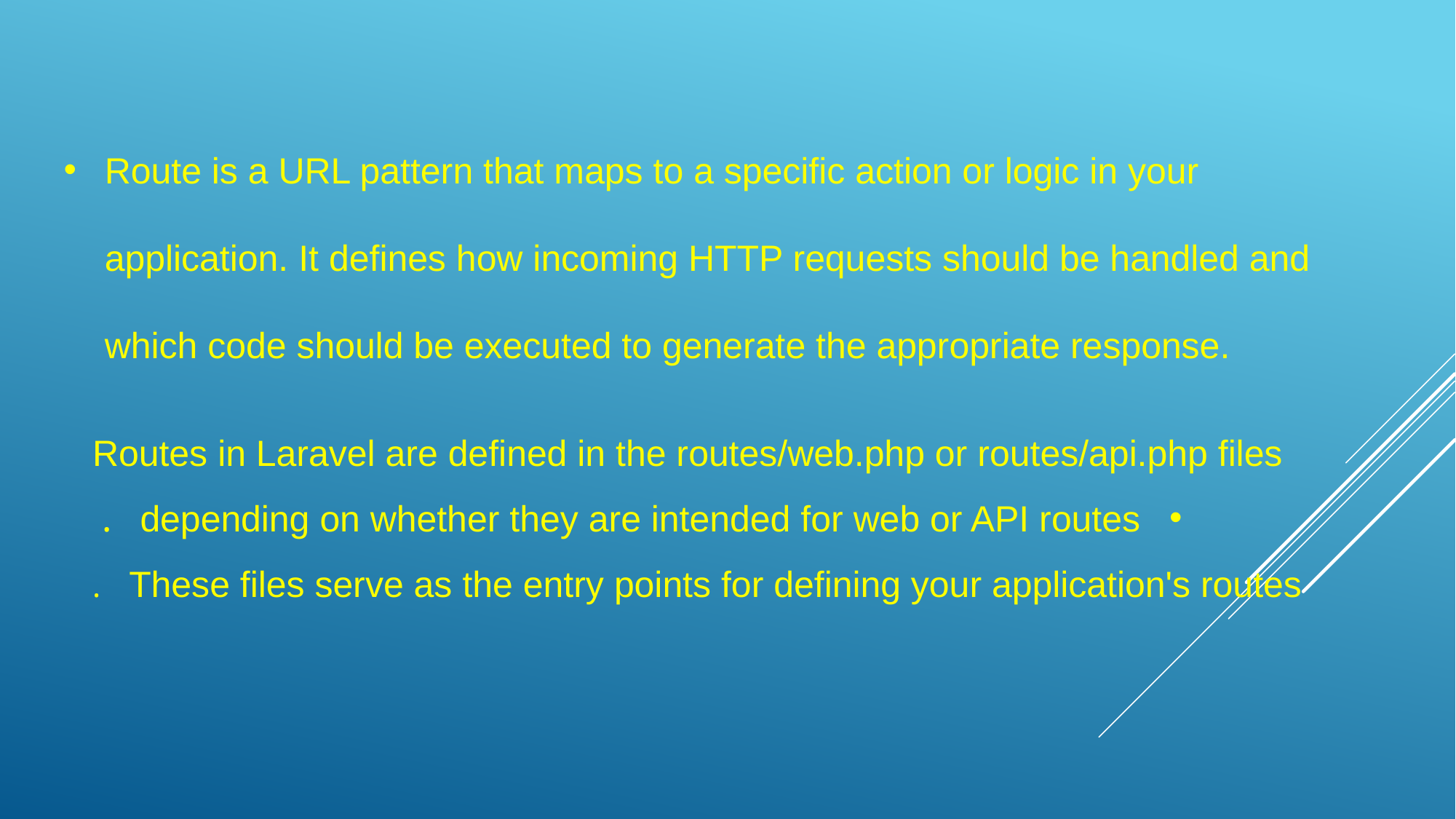

Route is a URL pattern that maps to a specific action or logic in your application. It defines how incoming HTTP requests should be handled and which code should be executed to generate the appropriate response.

Routes in Laravel are defined in the routes/web.php or routes/api.php files
depending on whether they are intended for web or API routes   .
These files serve as the entry points for defining your application's routes   .